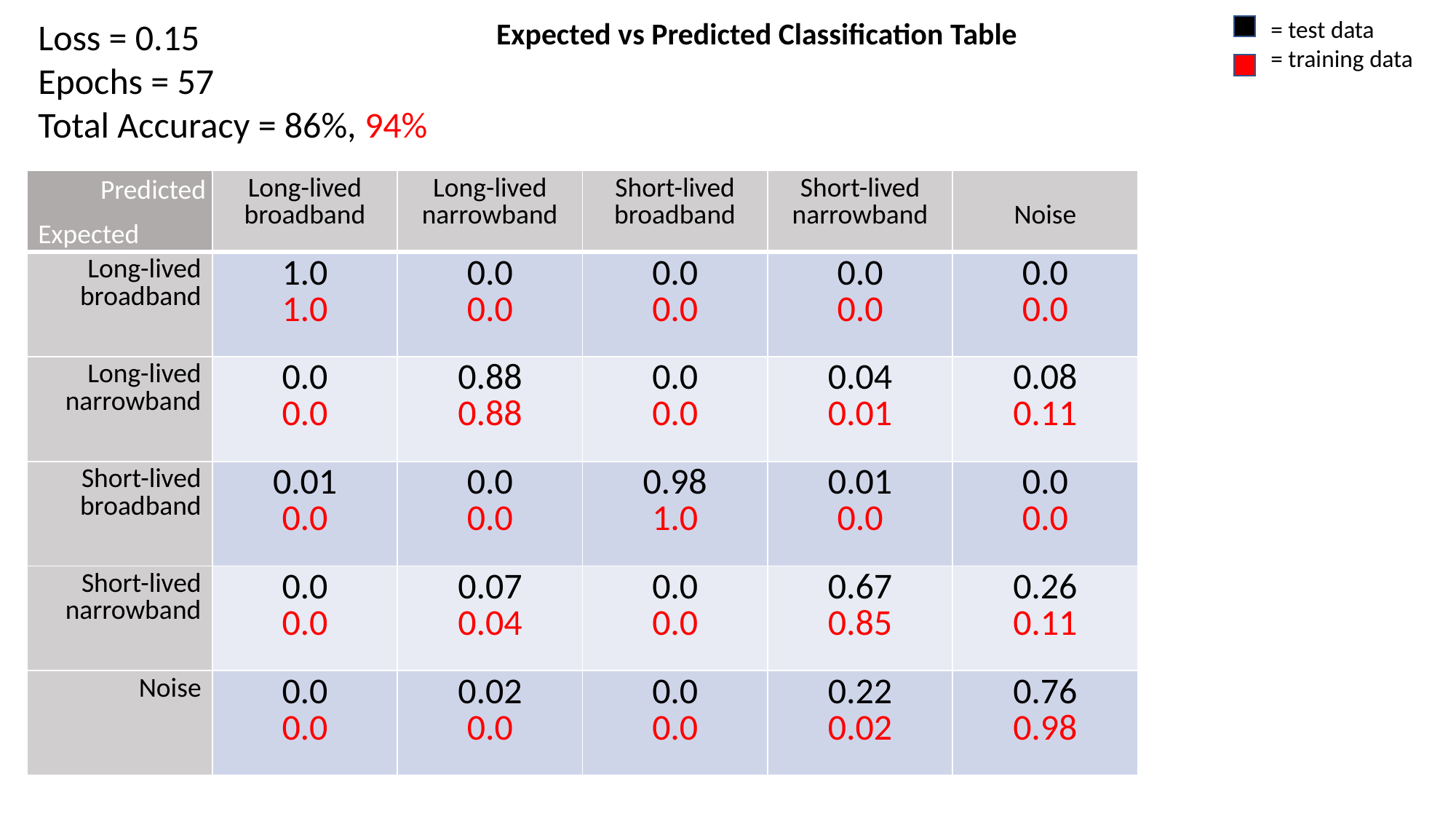

Loss = 0.15
Epochs = 57
Total Accuracy = 86%, 94%
Expected vs Predicted Classification Table
= test data
= training data

Predicted
|  | Long-lived broadband | Long-lived narrowband | Short-lived broadband | Short-lived narrowband | Noise |
| --- | --- | --- | --- | --- | --- |
| Long-lived broadband | 1.0 1.0 | 0.0 0.0 | 0.0 0.0 | 0.0 0.0 | 0.0 0.0 |
| Long-lived narrowband | 0.0 0.0 | 0.88 0.88 | 0.0 0.0 | 0.04 0.01 | 0.08 0.11 |
| Short-lived broadband | 0.01 0.0 | 0.0 0.0 | 0.98 1.0 | 0.01 0.0 | 0.0 0.0 |
| Short-lived narrowband | 0.0 0.0 | 0.07 0.04 | 0.0 0.0 | 0.67 0.85 | 0.26 0.11 |
| Noise | 0.0 0.0 | 0.02 0.0 | 0.0 0.0 | 0.22 0.02 | 0.76 0.98 |
Expected